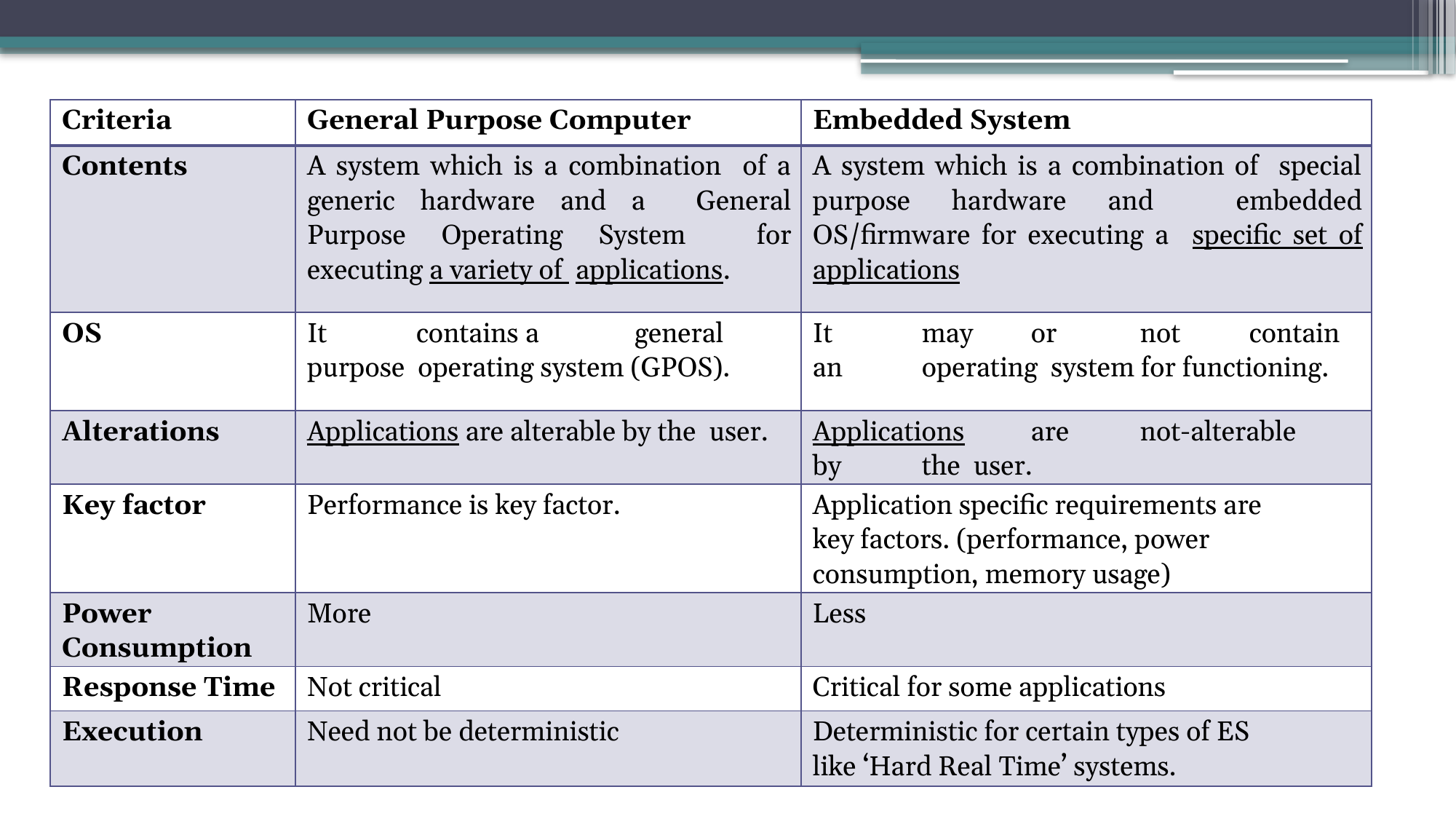

| Criteria | General Purpose Computer | Embedded System |
| --- | --- | --- |
| Contents | A system which is a combination of a generic hardware and a General Purpose Operating System for executing a variety of applications. | A system which is a combination of special purpose hardware and embedded OS/firmware for executing a specific set of applications |
| OS | It contains a general purpose operating system (GPOS). | It may or not contain an operating system for functioning. |
| Alterations | Applications are alterable by the user. | Applications are not-alterable by the user. |
| Key factor | Performance is key factor. | Application specific requirements are key factors. (performance, power consumption, memory usage) |
| Power Consumption | More | Less |
| Response Time | Not critical | Critical for some applications |
| Execution | Need not be deterministic | Deterministic for certain types of ES like ‘Hard Real Time’ systems. |